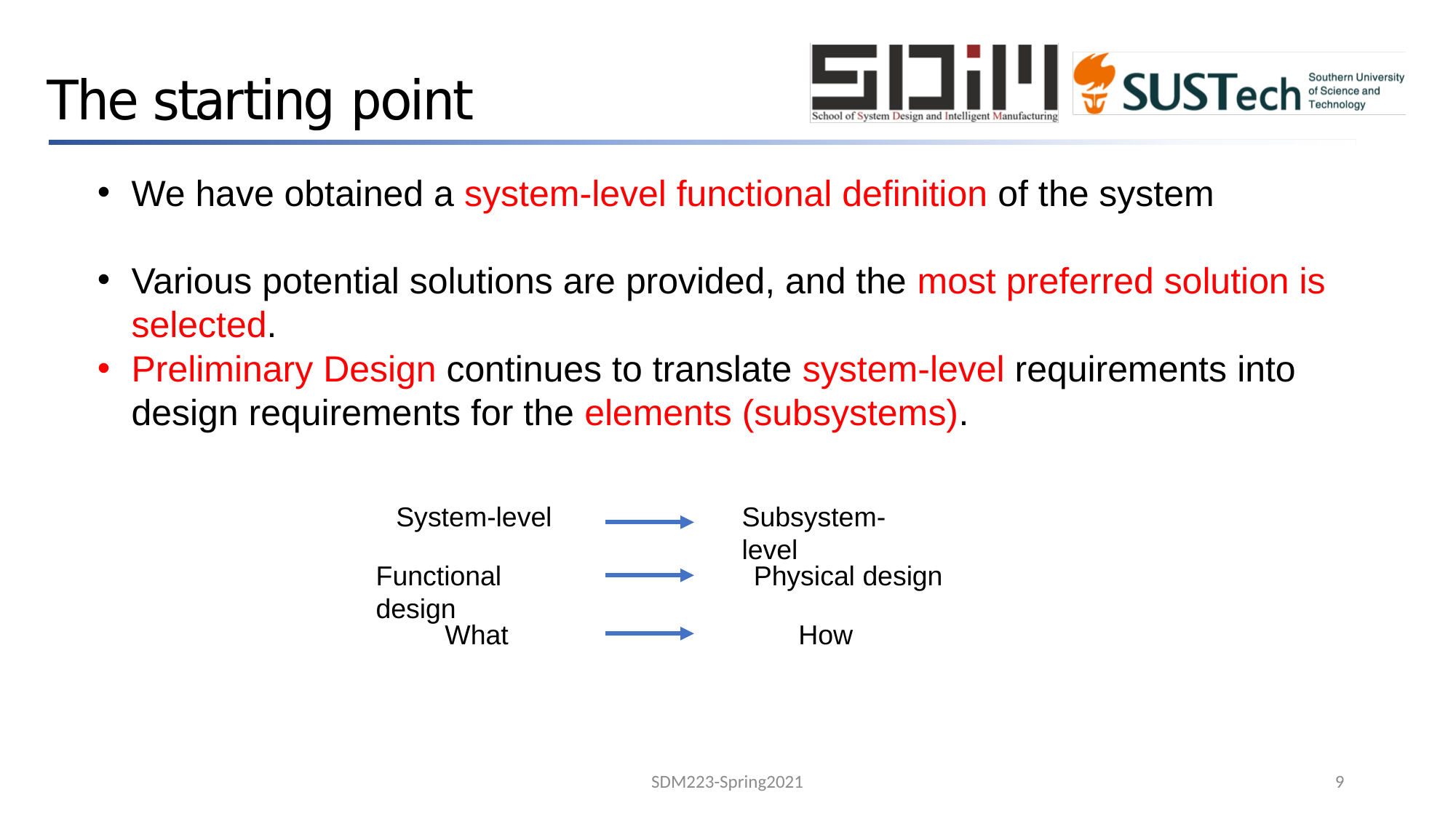

# The starting point
We have obtained a system-level functional definition of the system

Various potential solutions are provided, and the most preferred solution is selected.
Preliminary Design continues to translate system-level requirements into design requirements for the elements (subsystems).
System-level
Subsystem-level
Functional design
Physical design
What
How
SDM223-Spring2021
9